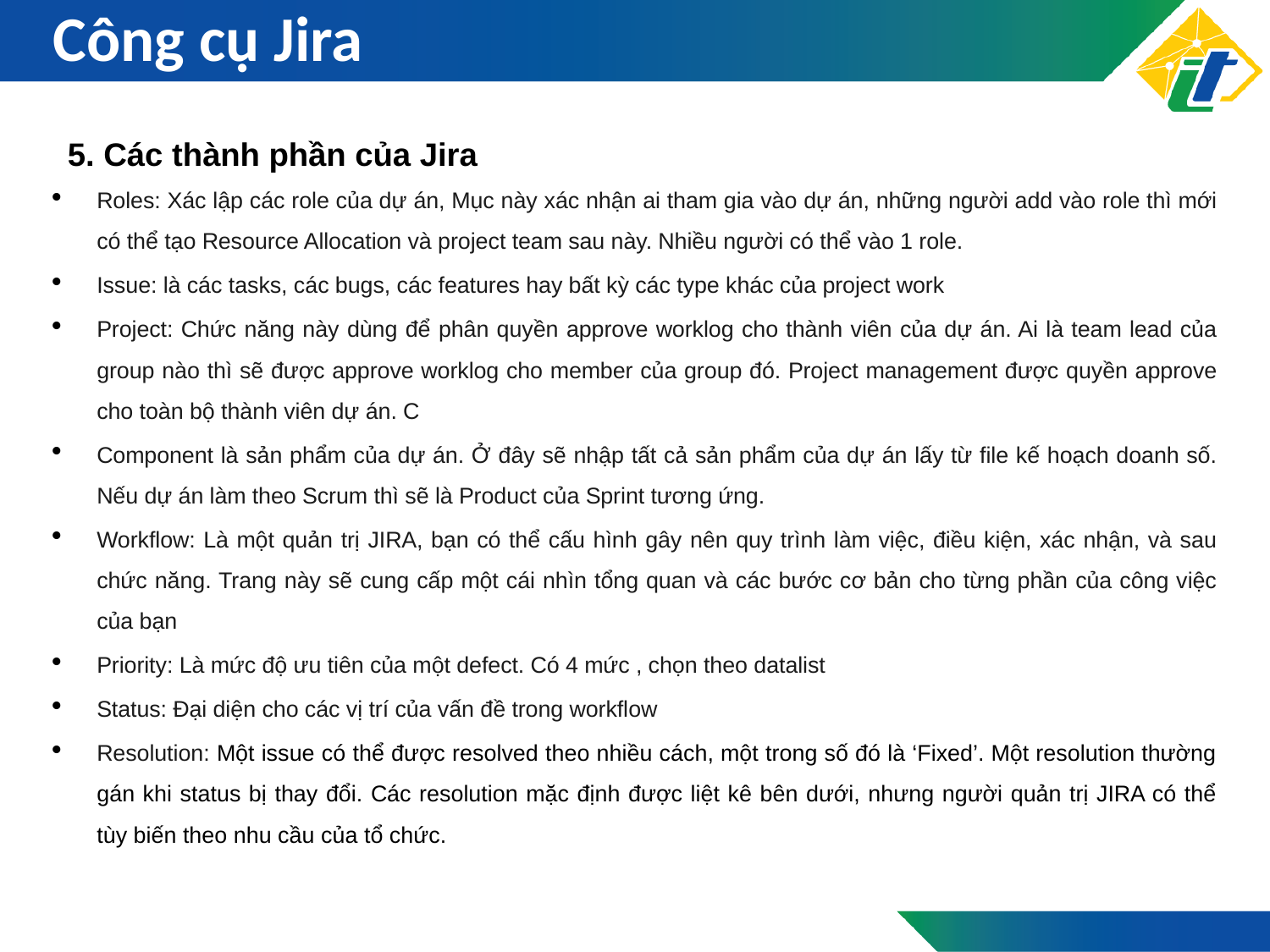

# Công cụ Jira
5. Các thành phần của Jira
Roles: Xác lập các role của dự án, Mục này xác nhận ai tham gia vào dự án, những người add vào role thì mới có thể tạo Resource Allocation và project team sau này. Nhiều người có thể vào 1 role.
Issue: là các tasks, các bugs, các features hay bất kỳ các type khác của project work
Project: Chức năng này dùng để phân quyền approve worklog cho thành viên của dự án. Ai là team lead của group nào thì sẽ được approve worklog cho member của group đó. Project management được quyền approve cho toàn bộ thành viên dự án. C
Component là sản phẩm của dự án. Ở đây sẽ nhập tất cả sản phẩm của dự án lấy từ file kế hoạch doanh số. Nếu dự án làm theo Scrum thì sẽ là Product của Sprint tương ứng.
Workflow: Là một quản trị JIRA, bạn có thể cấu hình gây nên quy trình làm việc, điều kiện, xác nhận, và sau chức năng. Trang này sẽ cung cấp một cái nhìn tổng quan và các bước cơ bản cho từng phần của công việc của bạn
Priority: Là mức độ ưu tiên của một defect. Có 4 mức , chọn theo datalist
Status: Đại diện cho các vị trí của vấn đề trong workflow
Resolution: Một issue có thể được resolved theo nhiều cách, một trong số đó là ‘Fixed’. Một resolution thường gán khi status bị thay đổi. Các resolution mặc định được liệt kê bên dưới, nhưng người quản trị JIRA có thể tùy biến theo nhu cầu của tổ chức.